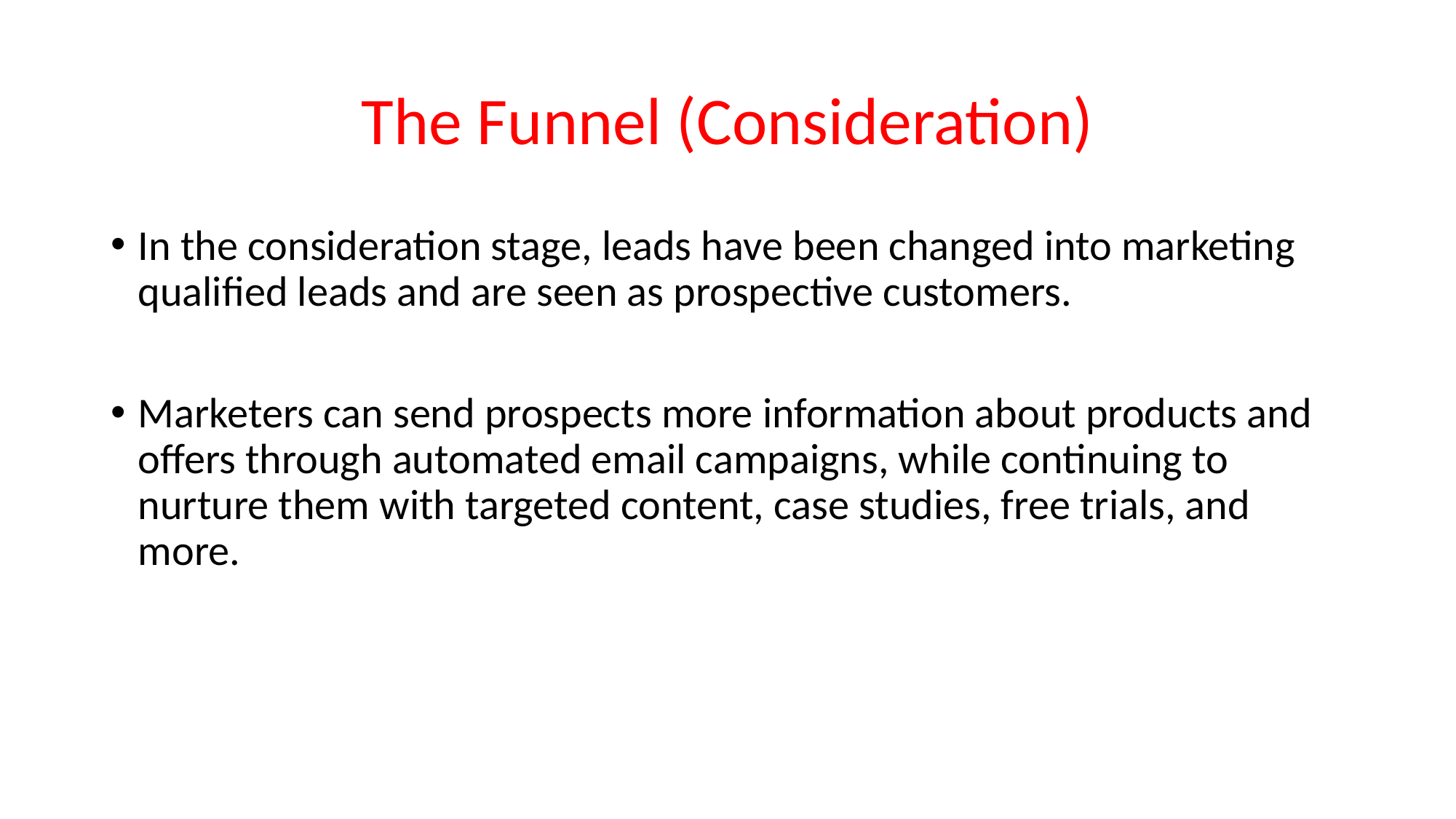

# The Funnel (Consideration)
In the consideration stage, leads have been changed into marketing qualified leads and are seen as prospective customers.

Marketers can send prospects more information about products and offers through automated email campaigns, while continuing to nurture them with targeted content, case studies, free trials, and more.